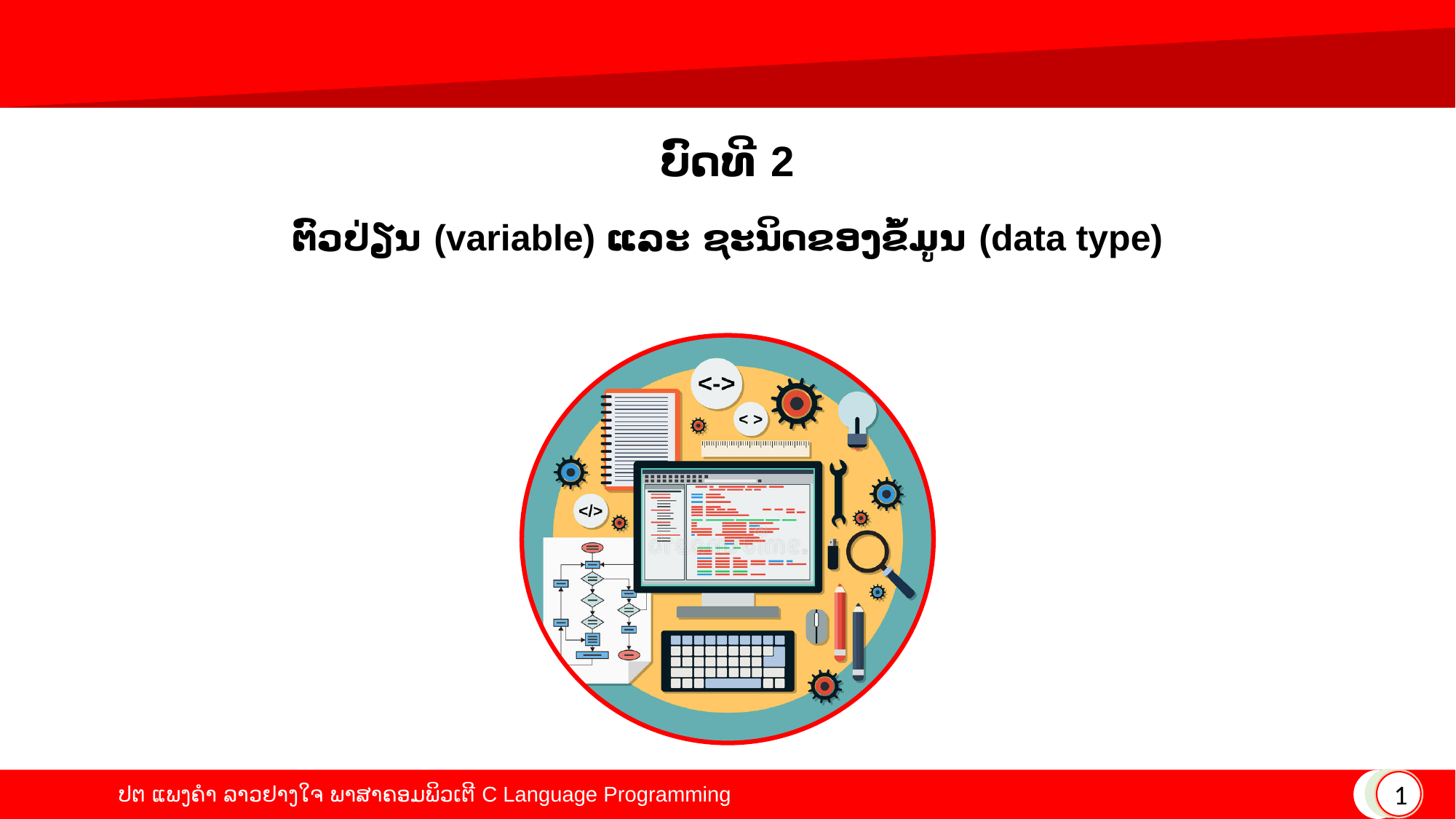

# ບົດທີ 2
ຕົວປ່ຽນ (variable) ແລະ ຊະນິດຂອງຂໍ້ມູນ (data type)

1
ປຕ ແພງຄໍາ ລາວຢາງໃຈ ພາສາຄອມພິວເຕີ C Language Programming